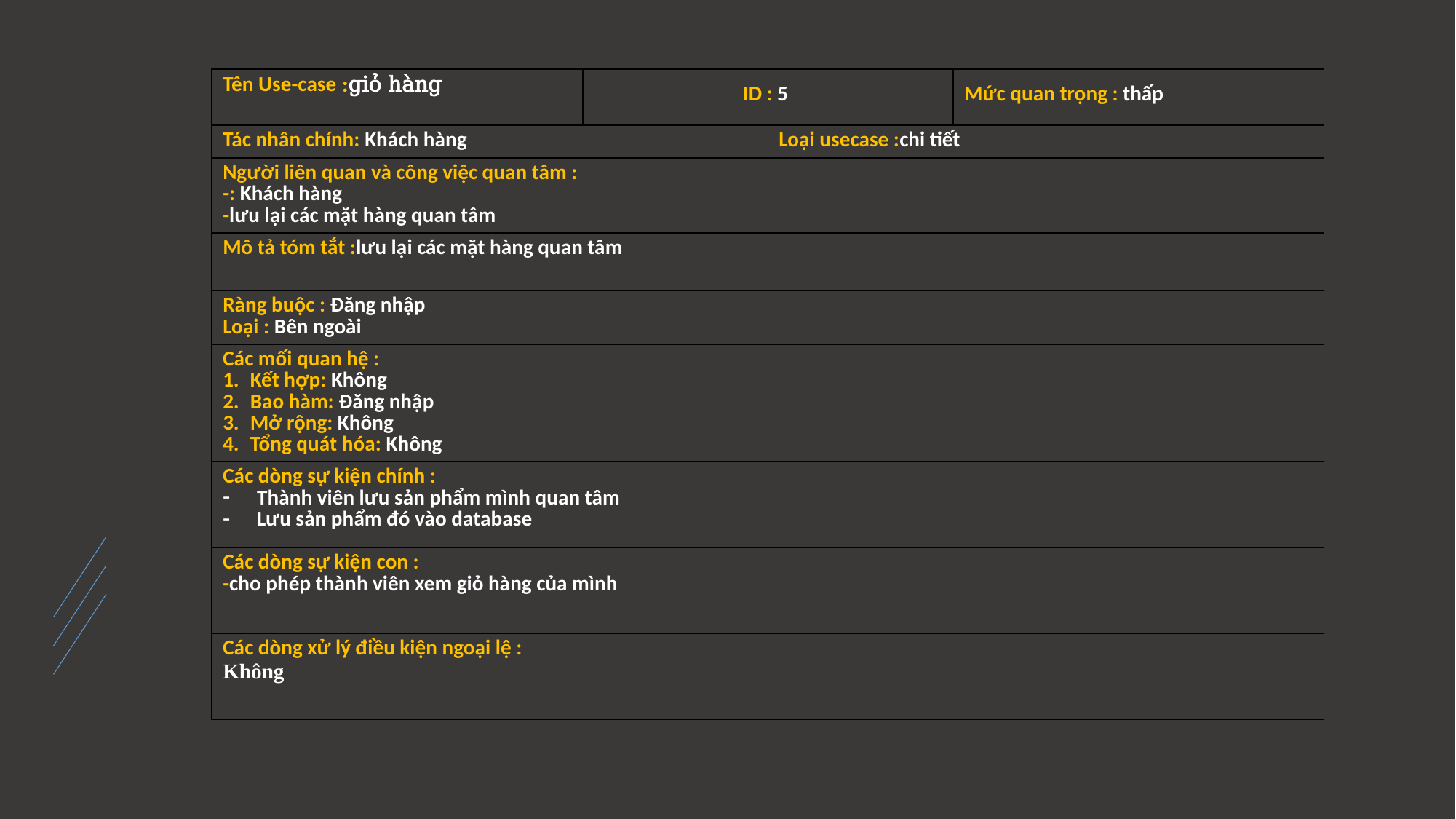

| Tên Use-case :giỏ hàng | ID : 5 |  | Mức quan trọng : thấp |
| --- | --- | --- | --- |
| Tác nhân chính: Khách hàng |  | Loại usecase :chi tiết |  |
| Người liên quan và công việc quan tâm : -: Khách hàng -lưu lại các mặt hàng quan tâm |  |  |  |
| Mô tả tóm tắt :lưu lại các mặt hàng quan tâm |  |  |  |
| Ràng buộc : Đăng nhập Loại : Bên ngoài |  |  |  |
| Các mối quan hệ : Kết hợp: Không Bao hàm: Đăng nhập Mở rộng: Không Tổng quát hóa: Không |  |  |  |
| Các dòng sự kiện chính : Thành viên lưu sản phẩm mình quan tâm Lưu sản phẩm đó vào database |  |  |  |
| Các dòng sự kiện con : -cho phép thành viên xem giỏ hàng của mình |  |  |  |
| Các dòng xử lý điều kiện ngoại lệ : Không |  |  |  |